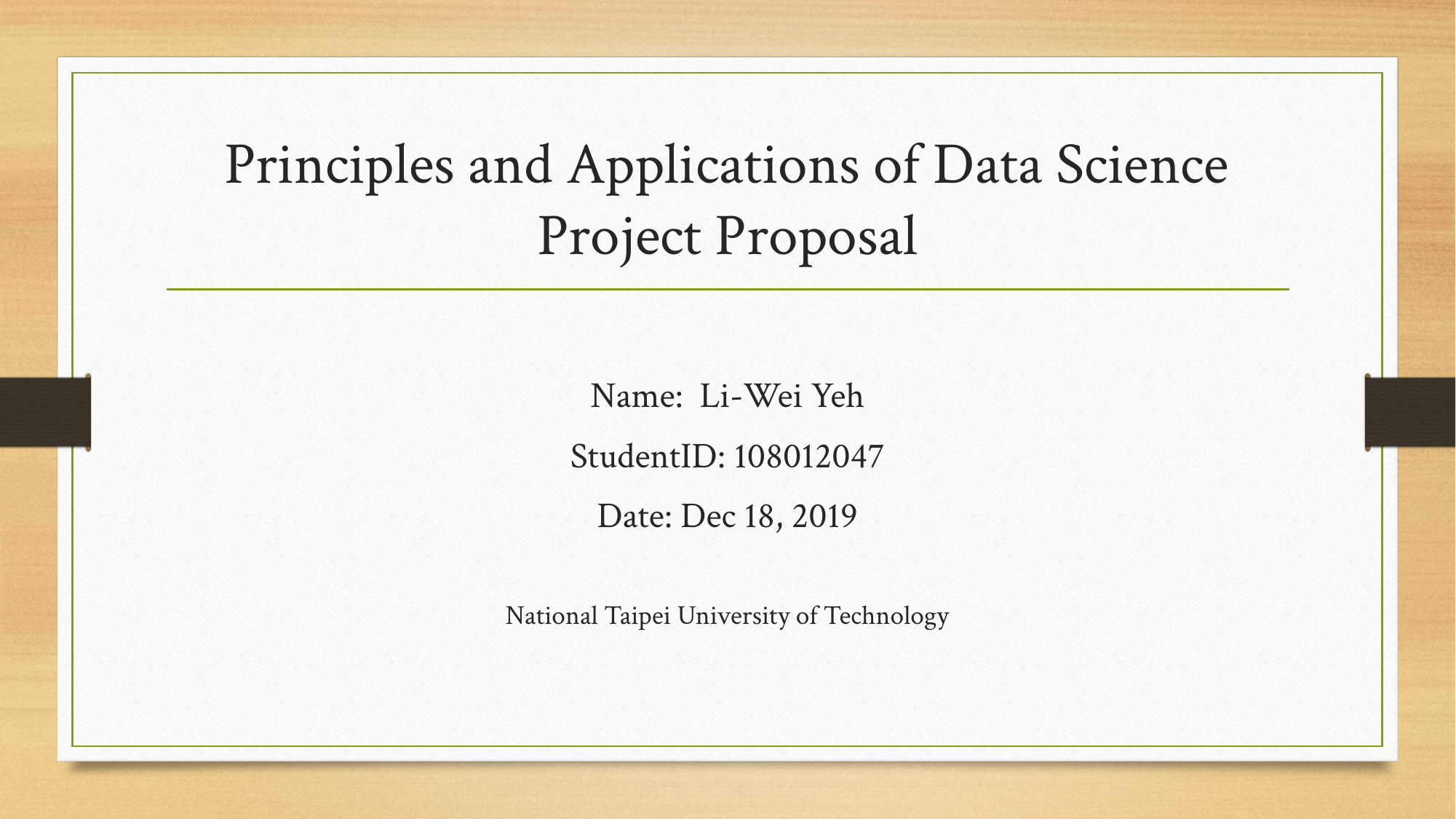

# Principles and Applications of Data Science Project Proposal

Name:	Li-Wei Yeh
StudentID: 108012047
Date: Dec 18, 2019

National Taipei University of Technology